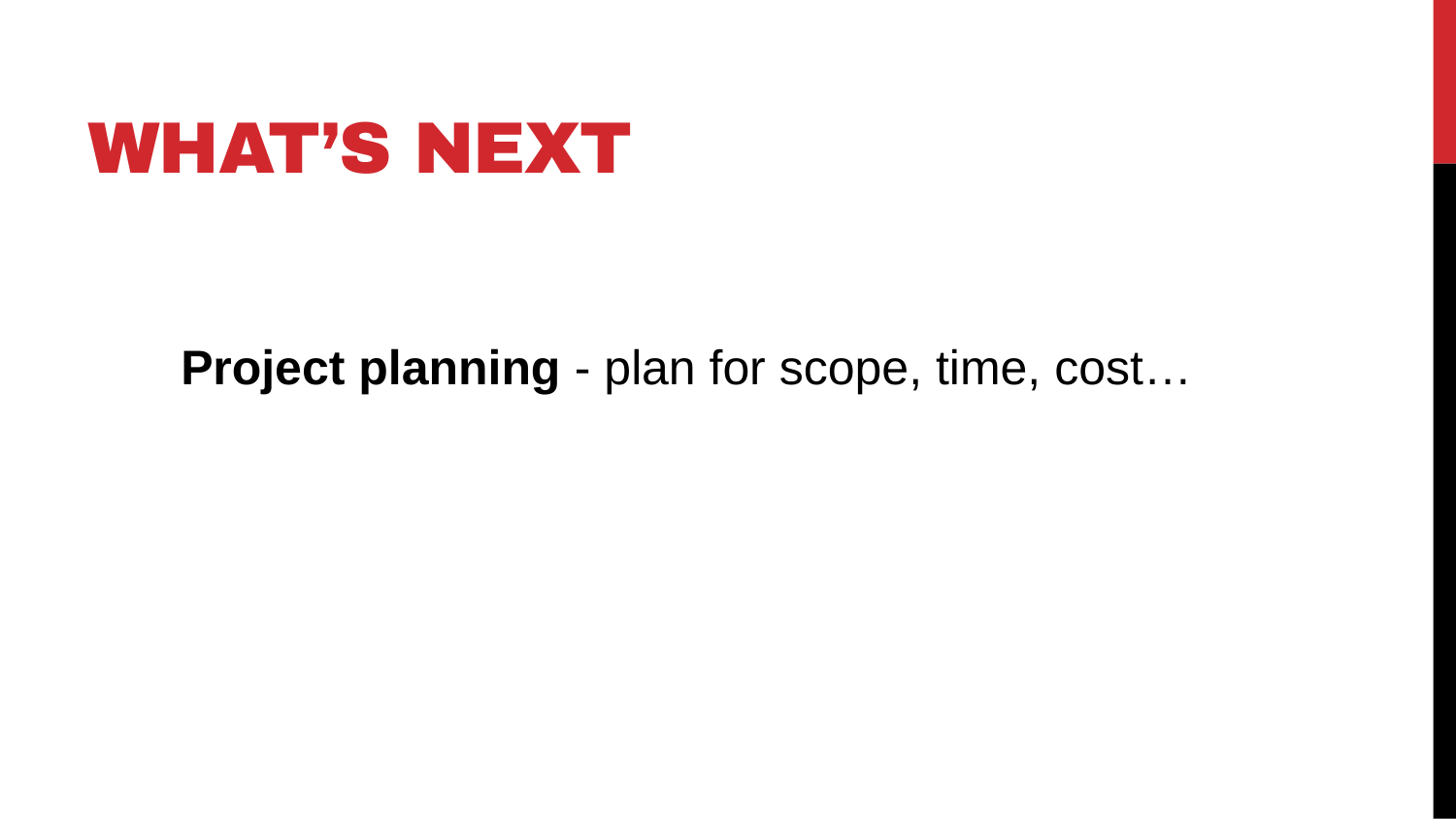

# What’s next
Project planning - plan for scope, time, cost…